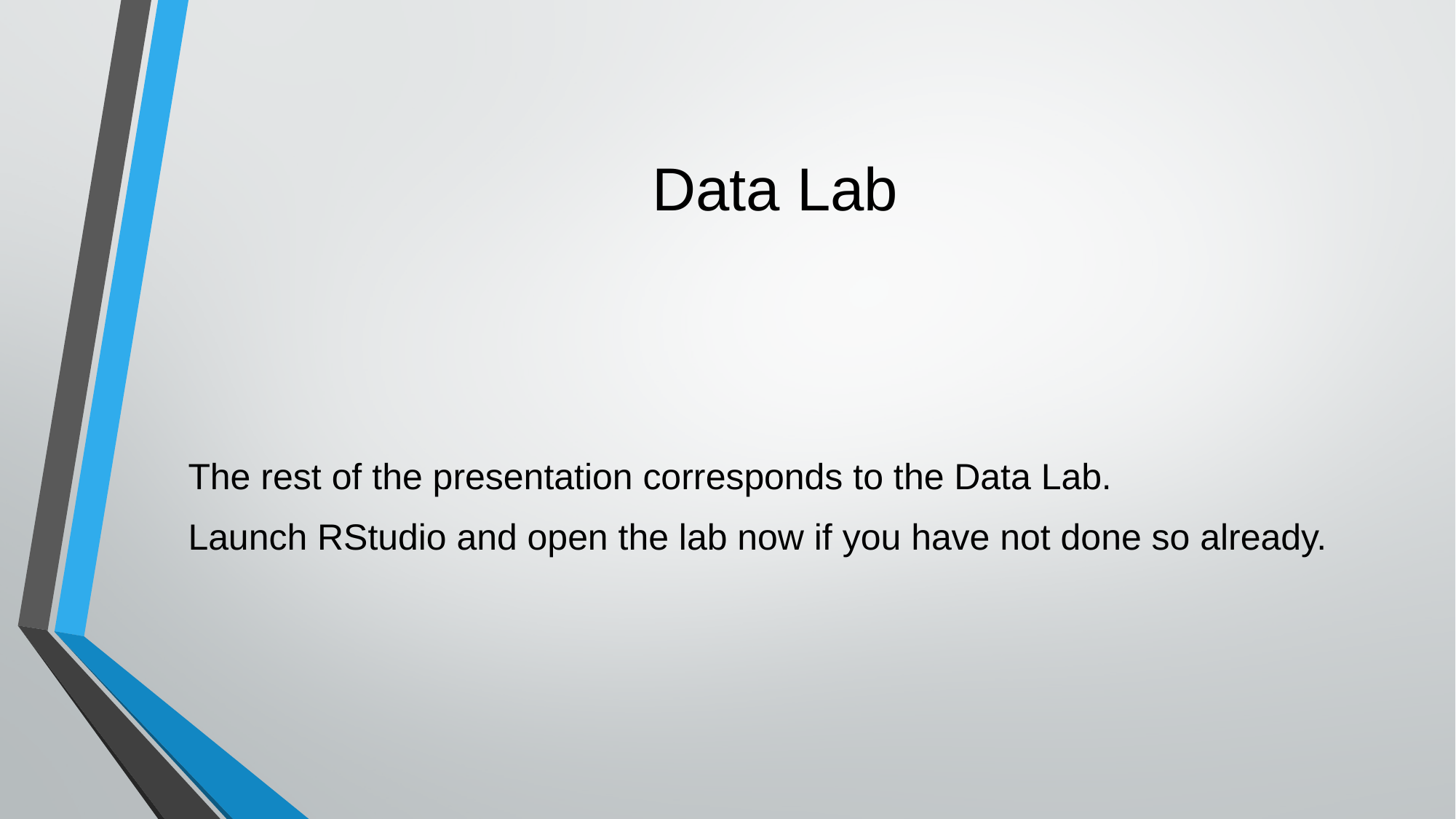

# Data Lab
The rest of the presentation corresponds to the Data Lab.
Launch RStudio and open the lab now if you have not done so already.